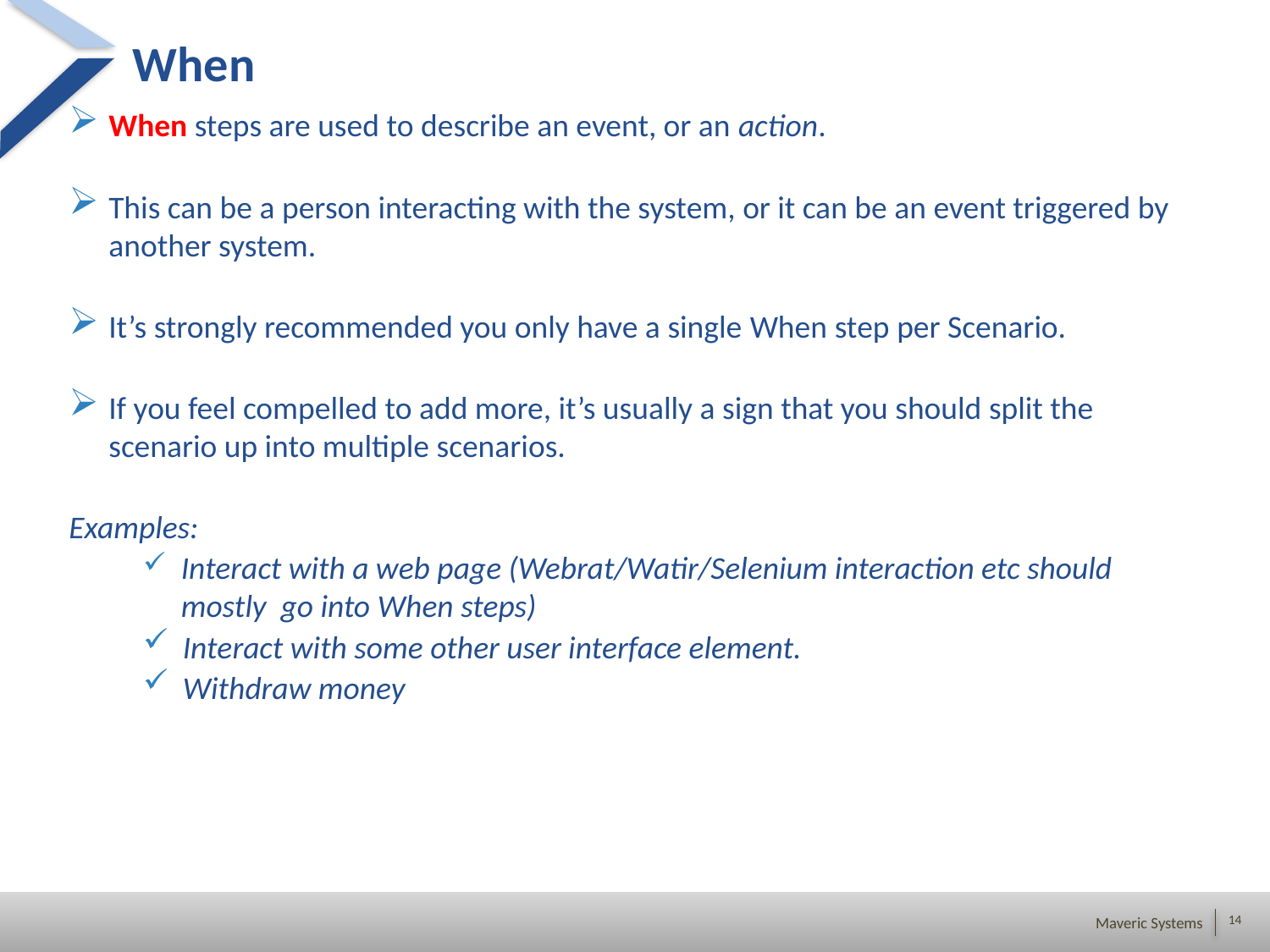

# When
When steps are used to describe an event, or an action.

This can be a person interacting with the system, or it can be an event triggered by another system.

It’s strongly recommended you only have a single When step per Scenario.

If you feel compelled to add more, it’s usually a sign that you should split the scenario up into multiple scenarios.

Examples:
Interact with a web page (Webrat/Watir/Selenium interaction etc should mostly  go into When steps)
Interact with some other user interface element.
Withdraw money